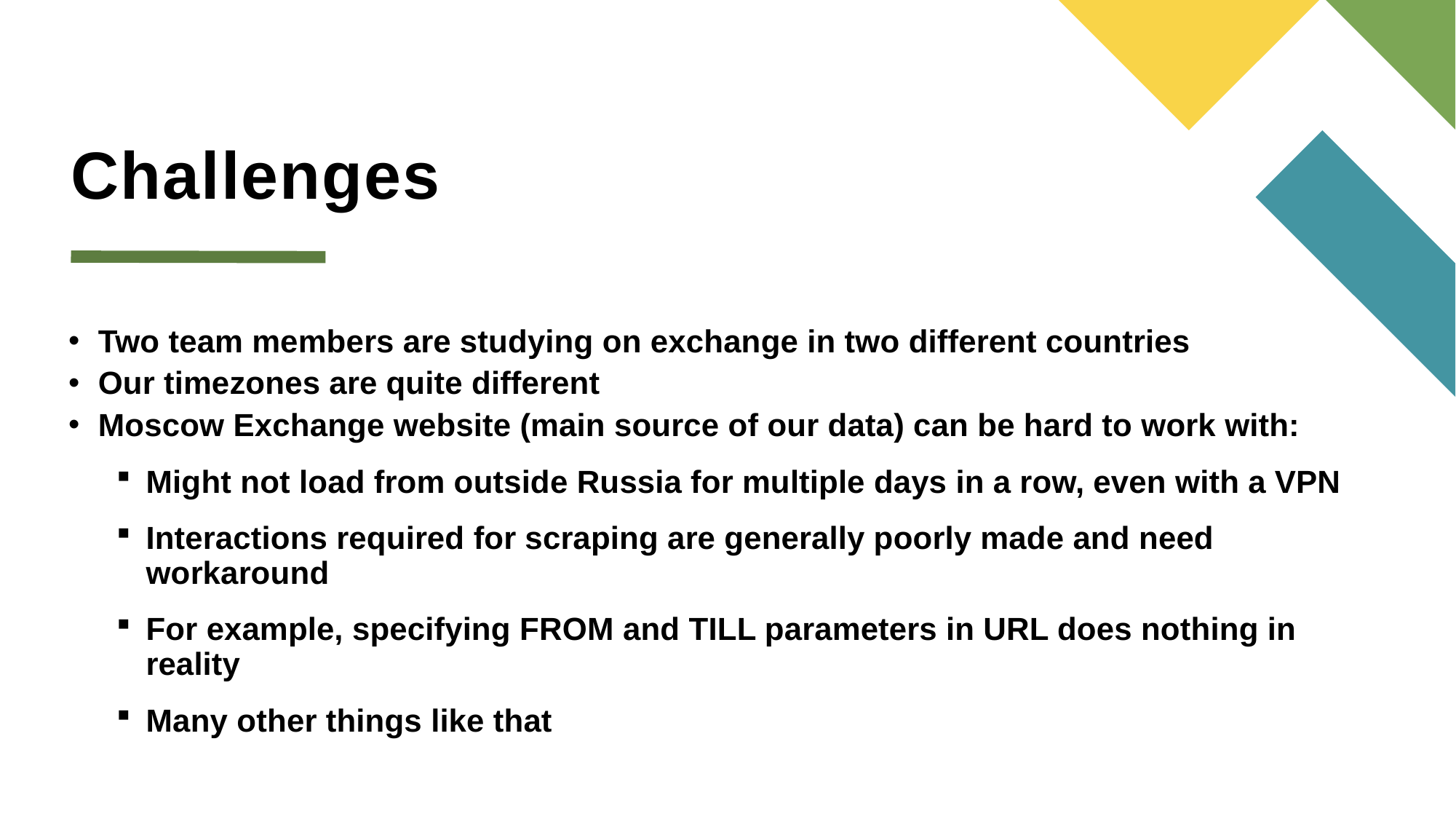

# Challenges
Two team members are studying on exchange in two different countries
Our timezones are quite different
Moscow Exchange website (main source of our data) can be hard to work with:
Might not load from outside Russia for multiple days in a row, even with a VPN
Interactions required for scraping are generally poorly made and need workaround
For example, specifying FROM and TILL parameters in URL does nothing in reality
Many other things like that